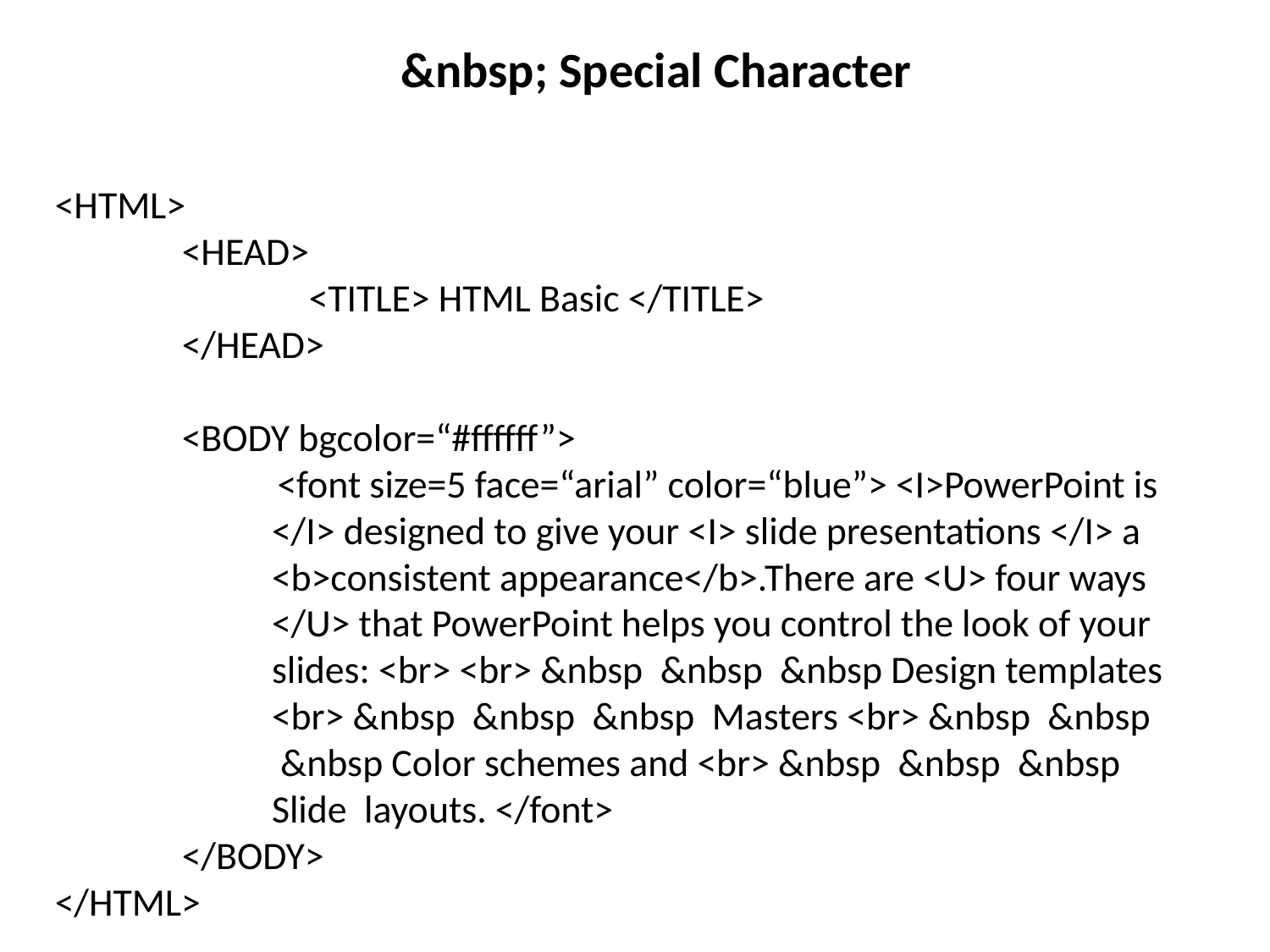

&nbsp; Special Character

<HTML>
	<HEAD>
		<TITLE> HTML Basic </TITLE>
	</HEAD>

	<BODY bgcolor=“#ffffff”>
	           <font size=5 face=“arial” color=“blue”> <I>PowerPoint is
                         </I> designed to give your <I> slide presentations </I> a
                         <b>consistent appearance</b>.There are <U> four ways
                         </U> that PowerPoint helps you control the look of your
                         slides: <br> <br> &nbsp  &nbsp  &nbsp Design templates
                         <br> &nbsp  &nbsp  &nbsp  Masters <br> &nbsp  &nbsp
                          &nbsp Color schemes and <br> &nbsp  &nbsp  &nbsp
                         Slide  layouts. </font>
	</BODY>
</HTML>